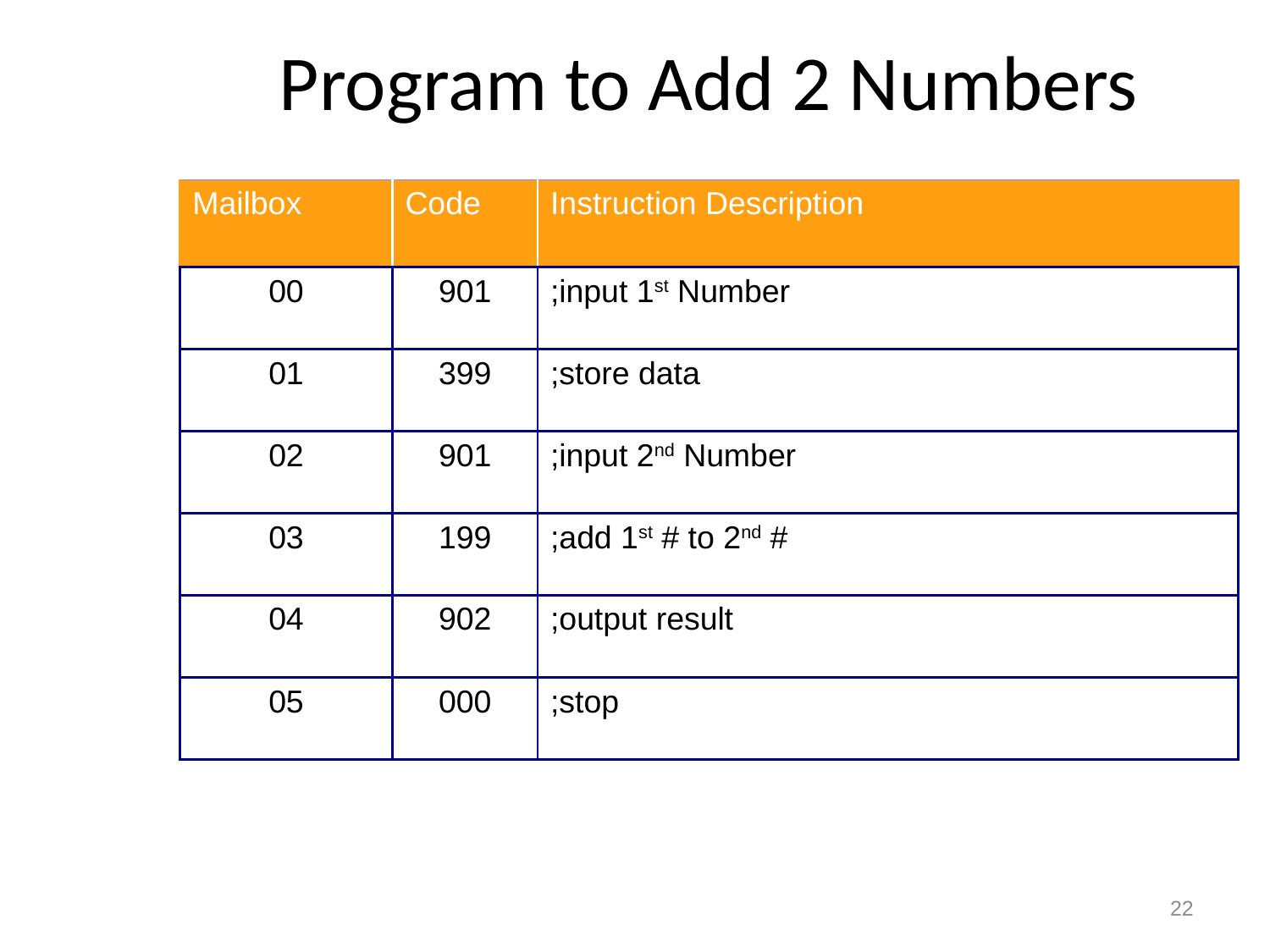

# Program to Add 2 Numbers
| Mailbox | Code | Instruction Description |
| --- | --- | --- |
| 00 | 901 | ;input 1st Number |
| 01 | 399 | ;store data |
| 02 | 901 | ;input 2nd Number |
| 03 | 199 | ;add 1st # to 2nd # |
| 04 | 902 | ;output result |
| 05 | 000 | ;stop |
22